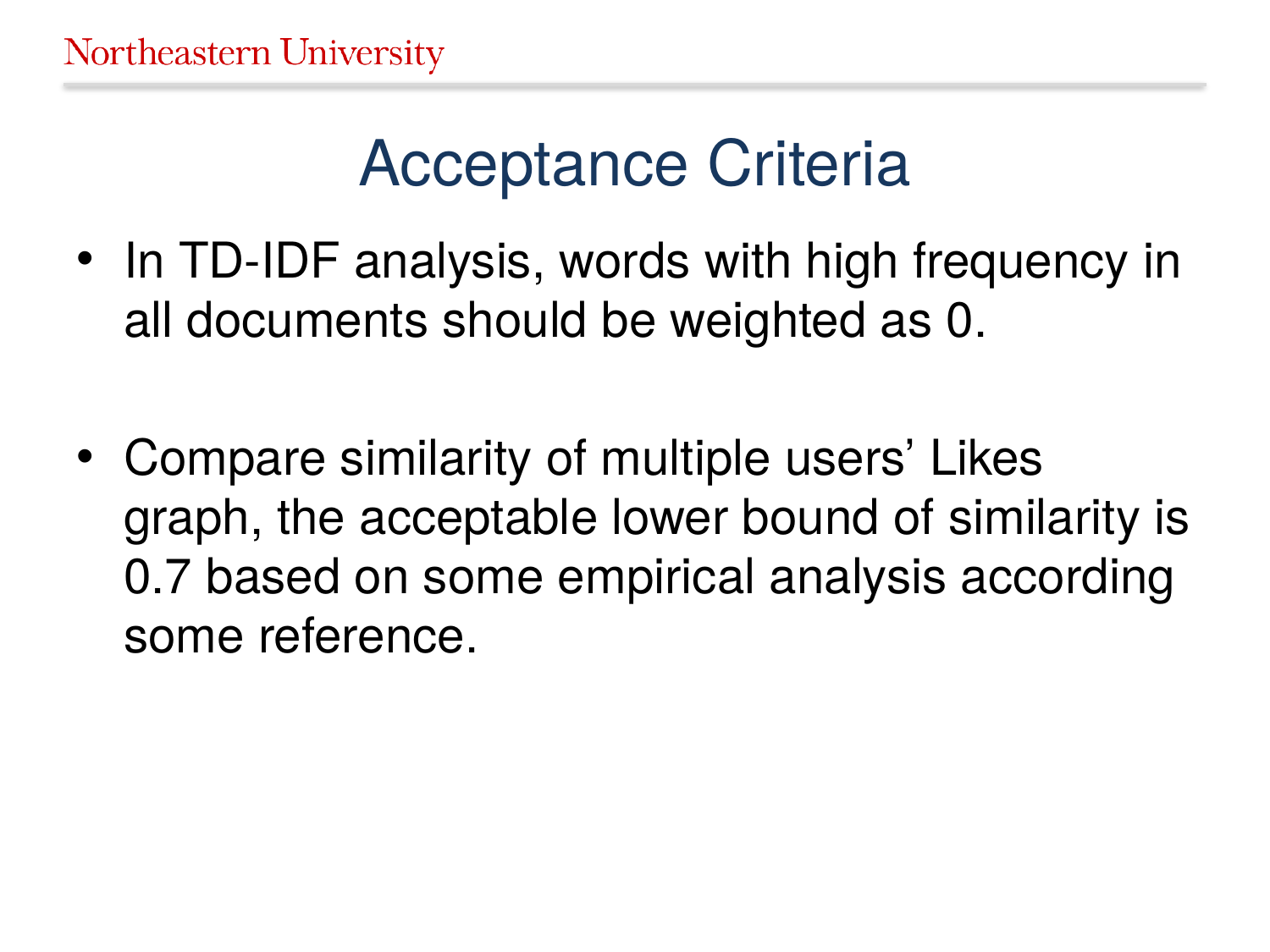

# Acceptance Criteria
In TD-IDF analysis, words with high frequency in all documents should be weighted as 0.

Compare similarity of multiple users’ Likes graph, the acceptable lower bound of similarity is 0.7 based on some empirical analysis according some reference.